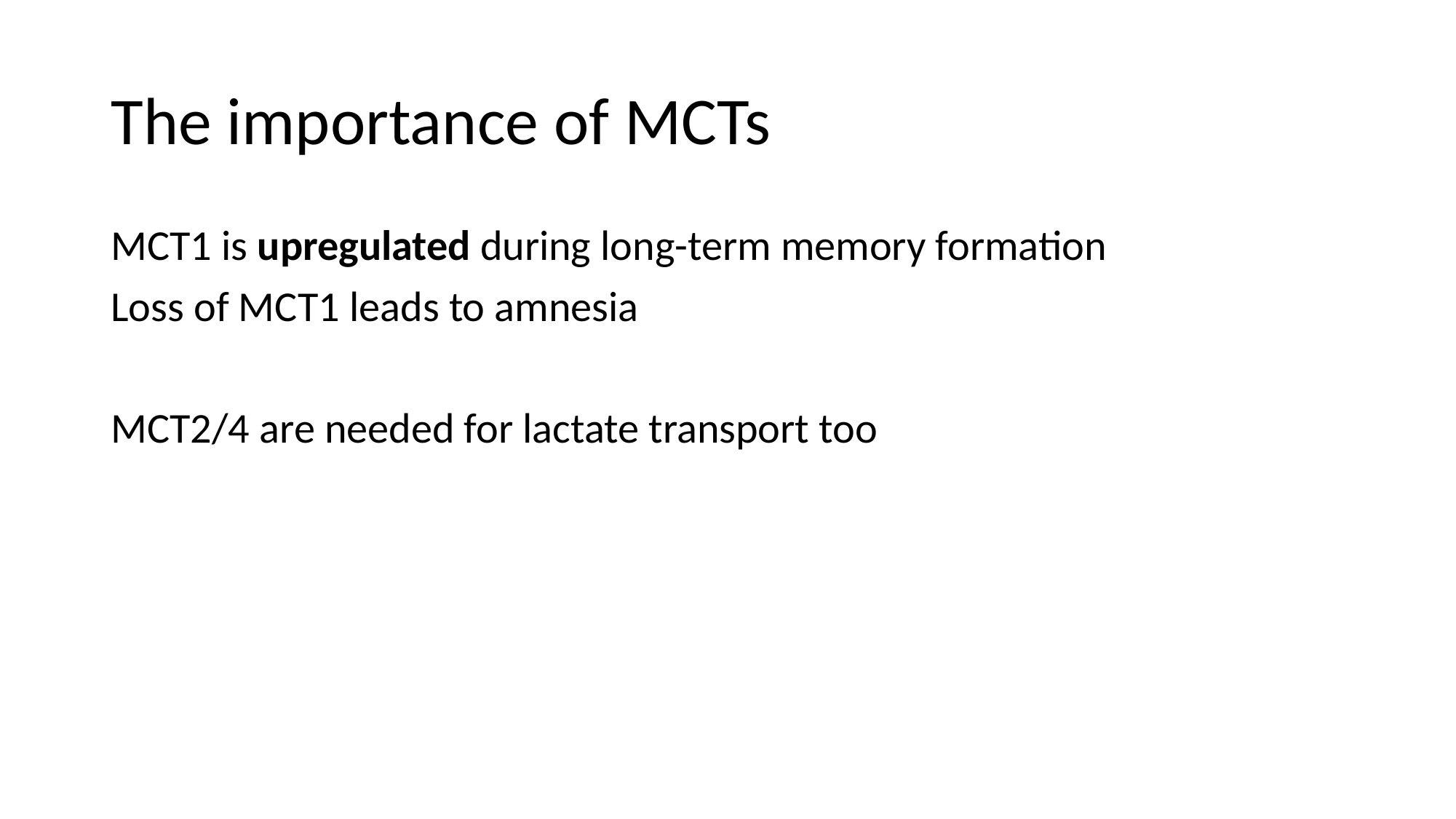

# The importance of MCTs
MCT1 is upregulated during long-term memory formation
Loss of MCT1 leads to amnesia

MCT2/4 are needed for lactate transport too